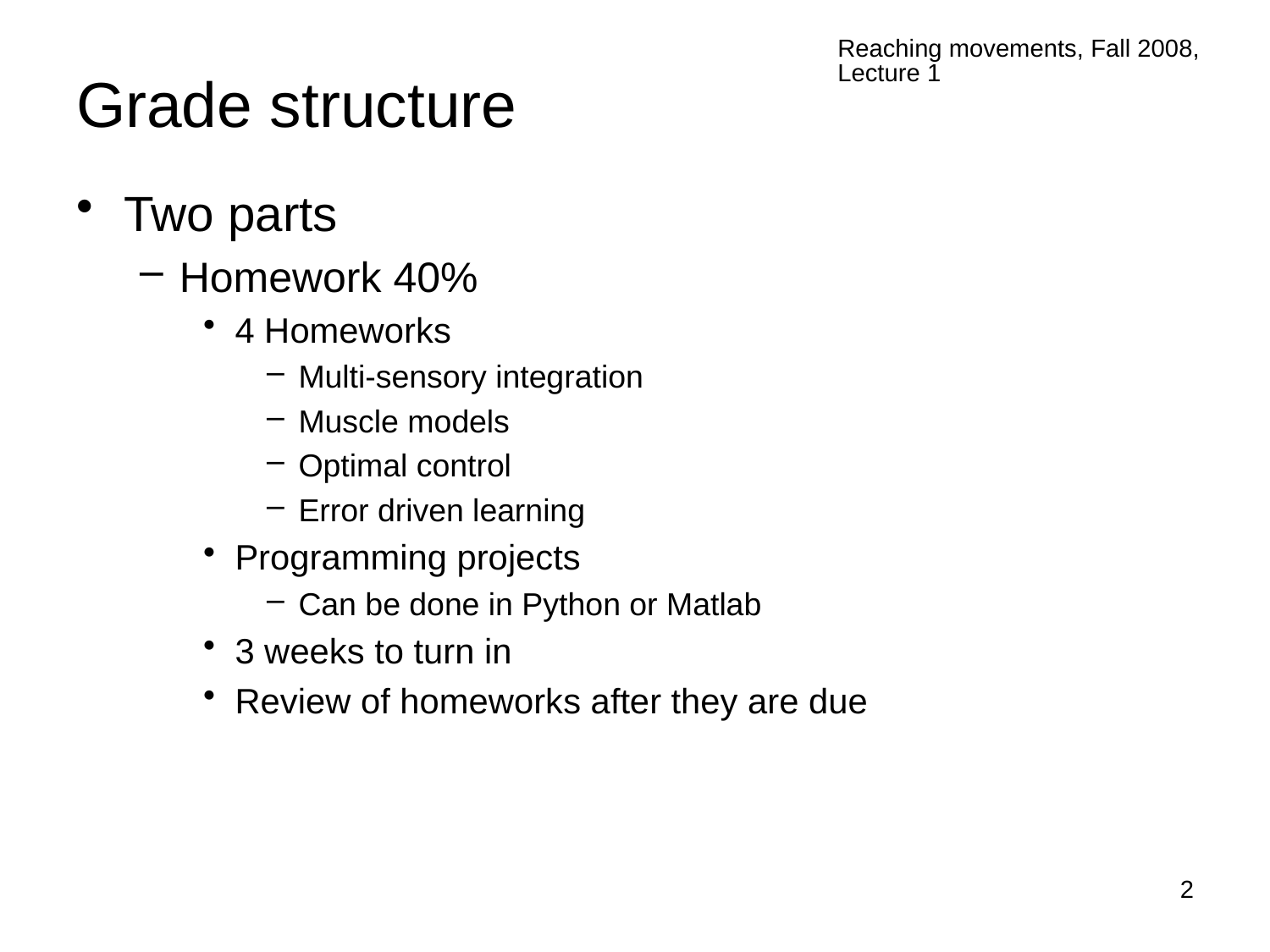

Reaching movements, Fall 2008, Lecture 1
# Grade structure
Two parts
Homework 40%
4 Homeworks
Multi-sensory integration
Muscle models
Optimal control
Error driven learning
Programming projects
Can be done in Python or Matlab
3 weeks to turn in
Review of homeworks after they are due
2